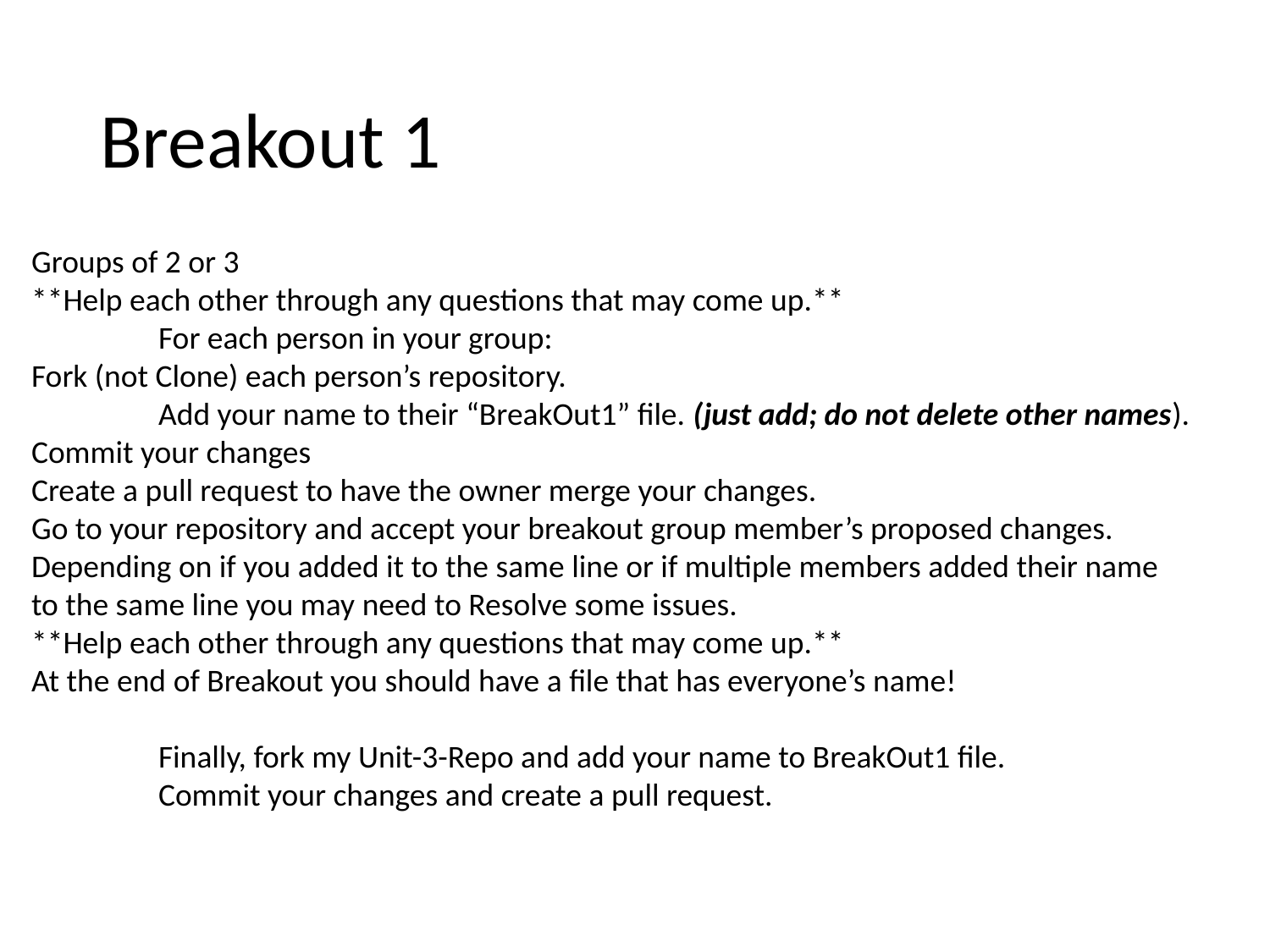

# Breakout 1
Groups of 2 or 3
**Help each other through any questions that may come up.**
	For each person in your group:
Fork (not Clone) each person’s repository.
	Add your name to their “BreakOut1” file. (just add; do not delete other names).
Commit your changes
Create a pull request to have the owner merge your changes.
Go to your repository and accept your breakout group member’s proposed changes.
Depending on if you added it to the same line or if multiple members added their name
to the same line you may need to Resolve some issues.
**Help each other through any questions that may come up.**
At the end of Breakout you should have a file that has everyone’s name!

	Finally, fork my Unit-3-Repo and add your name to BreakOut1 file.
	Commit your changes and create a pull request.